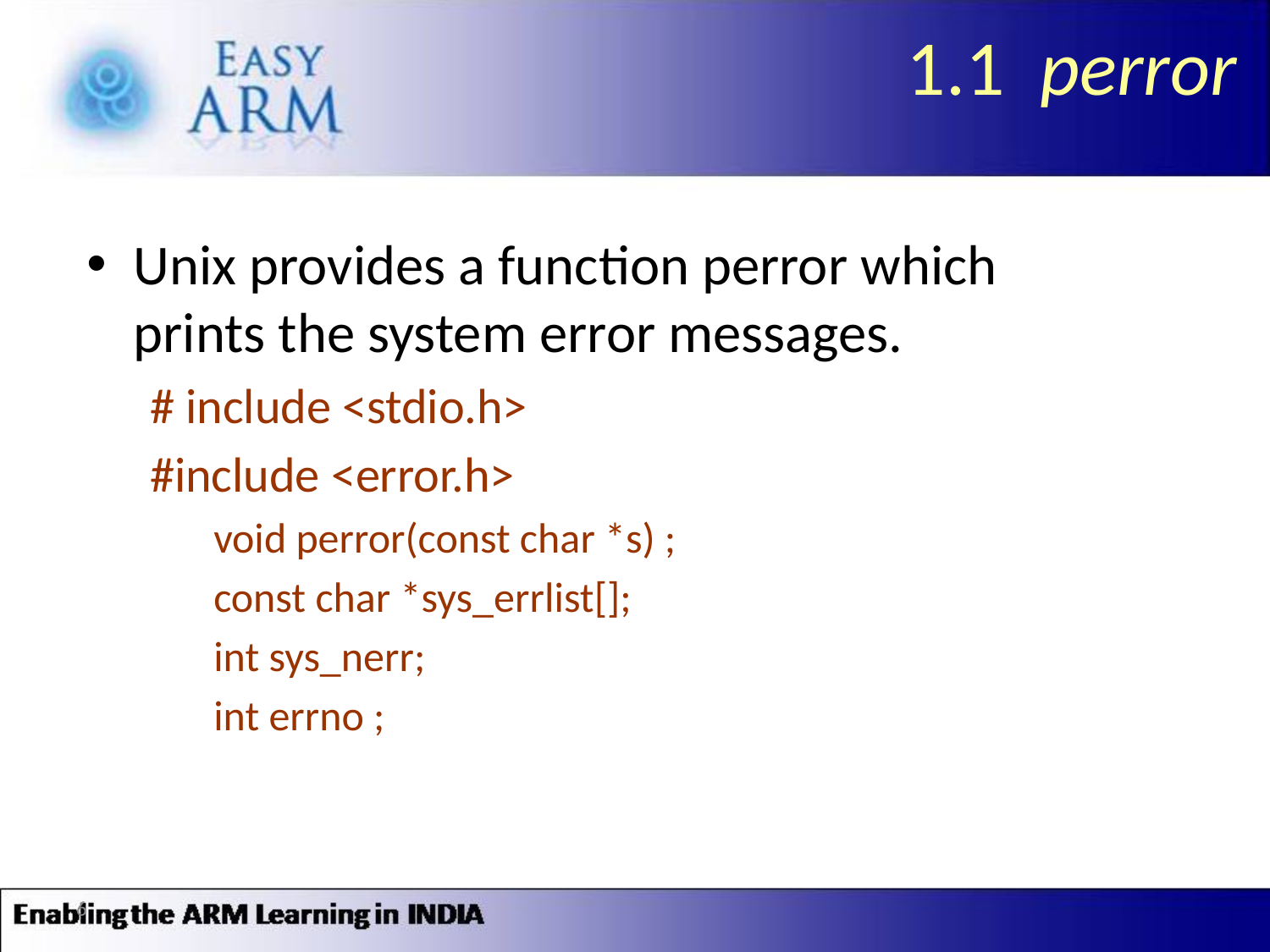

# 1.1  perror
Unix provides a function perror which prints the system error messages.
# include <stdio.h>
#include <error.h>
void perror(const char *s) ;
const char *sys_errlist[];
int sys_nerr;
int errno ;

6